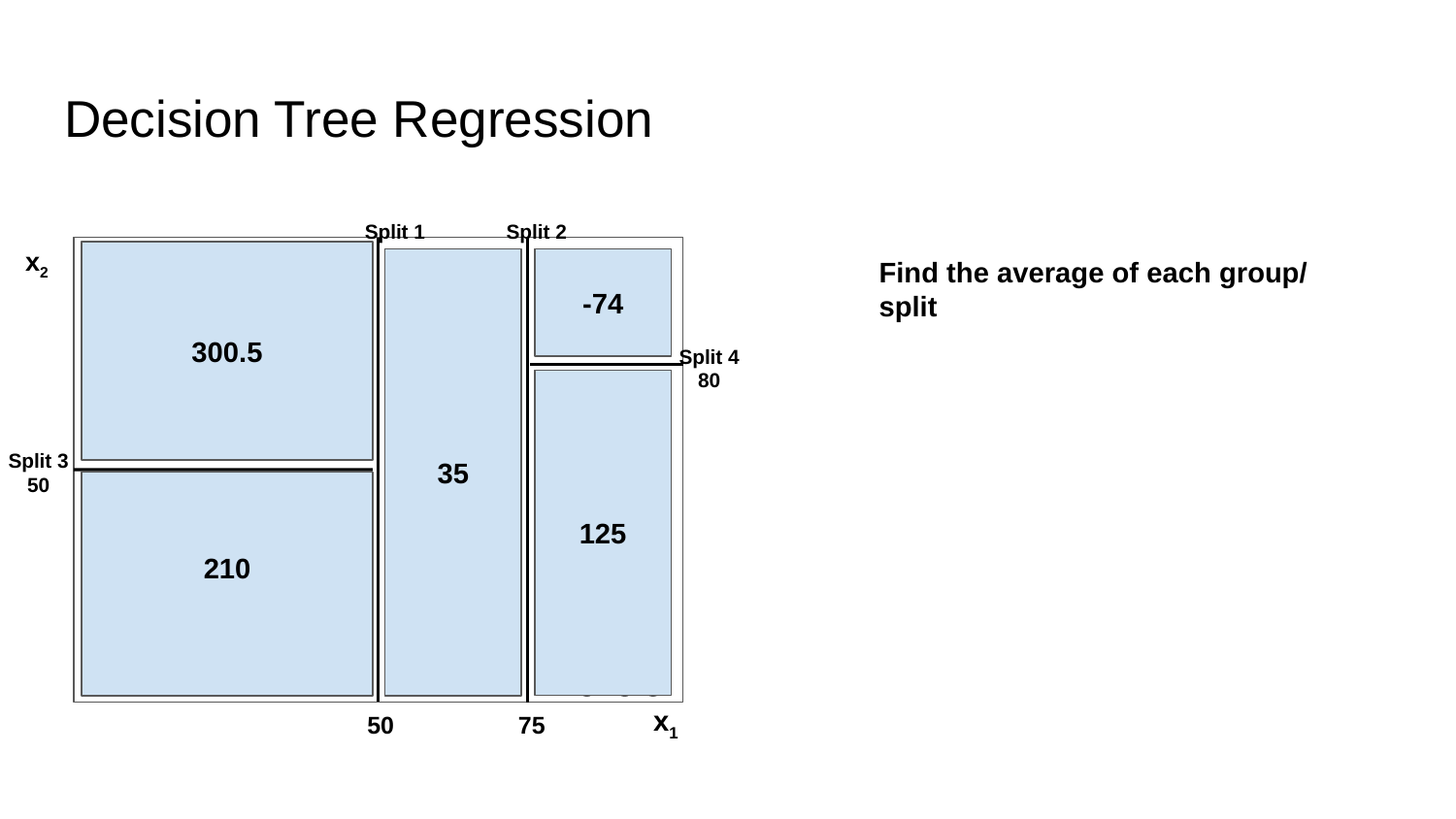

# Decision Tree Regression
Split 1
Split 2
x2

Find the average of each group/ split
300.5

35
-74

Split 4
80

125

Split 3
50

210

x1
50
75